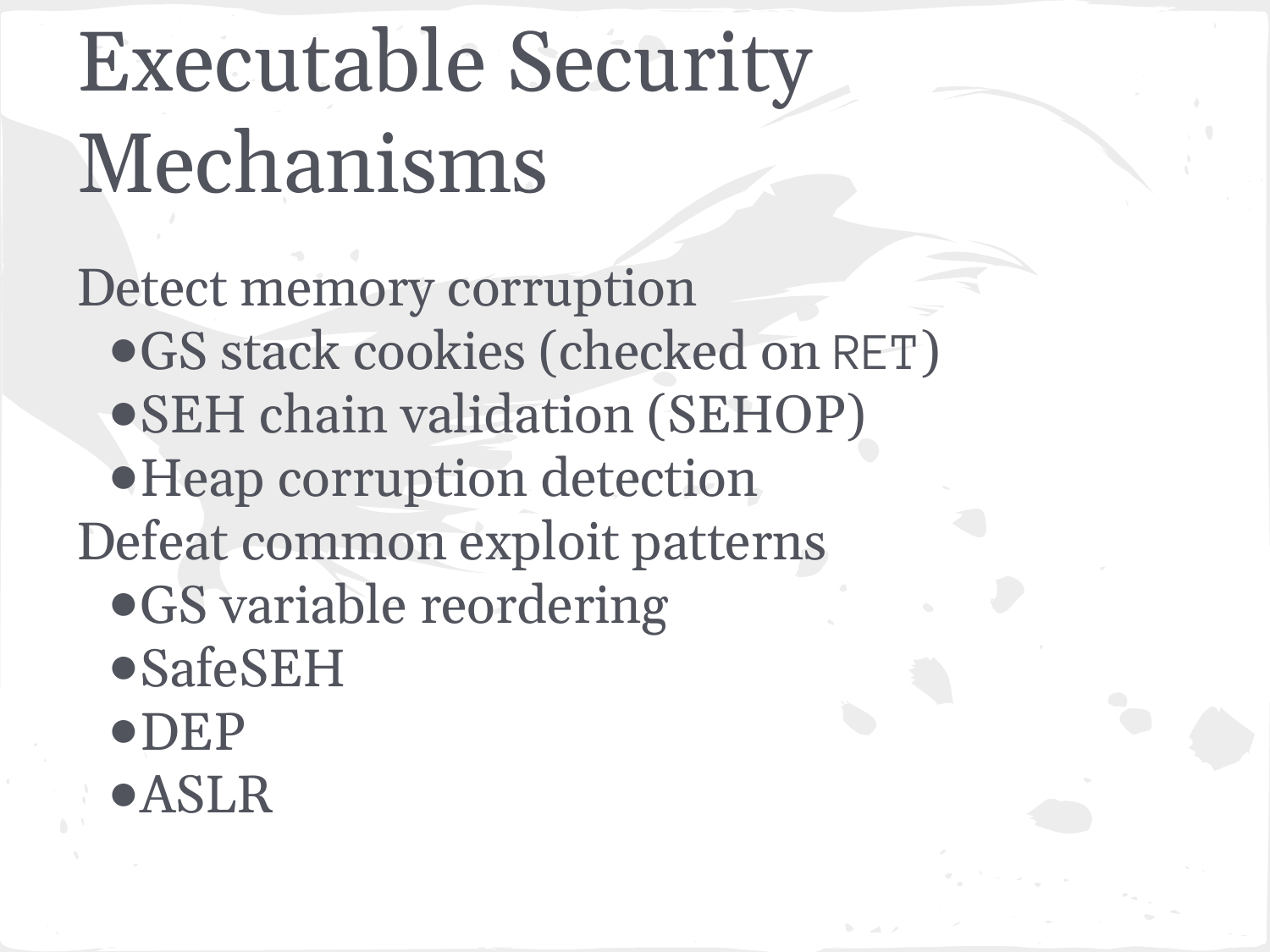

# Executable Security Mechanisms
Detect memory corruption
GS stack cookies (checked on RET)
SEH chain validation (SEHOP)
Heap corruption detection
Defeat common exploit patterns
GS variable reordering
SafeSEH
DEP
ASLR